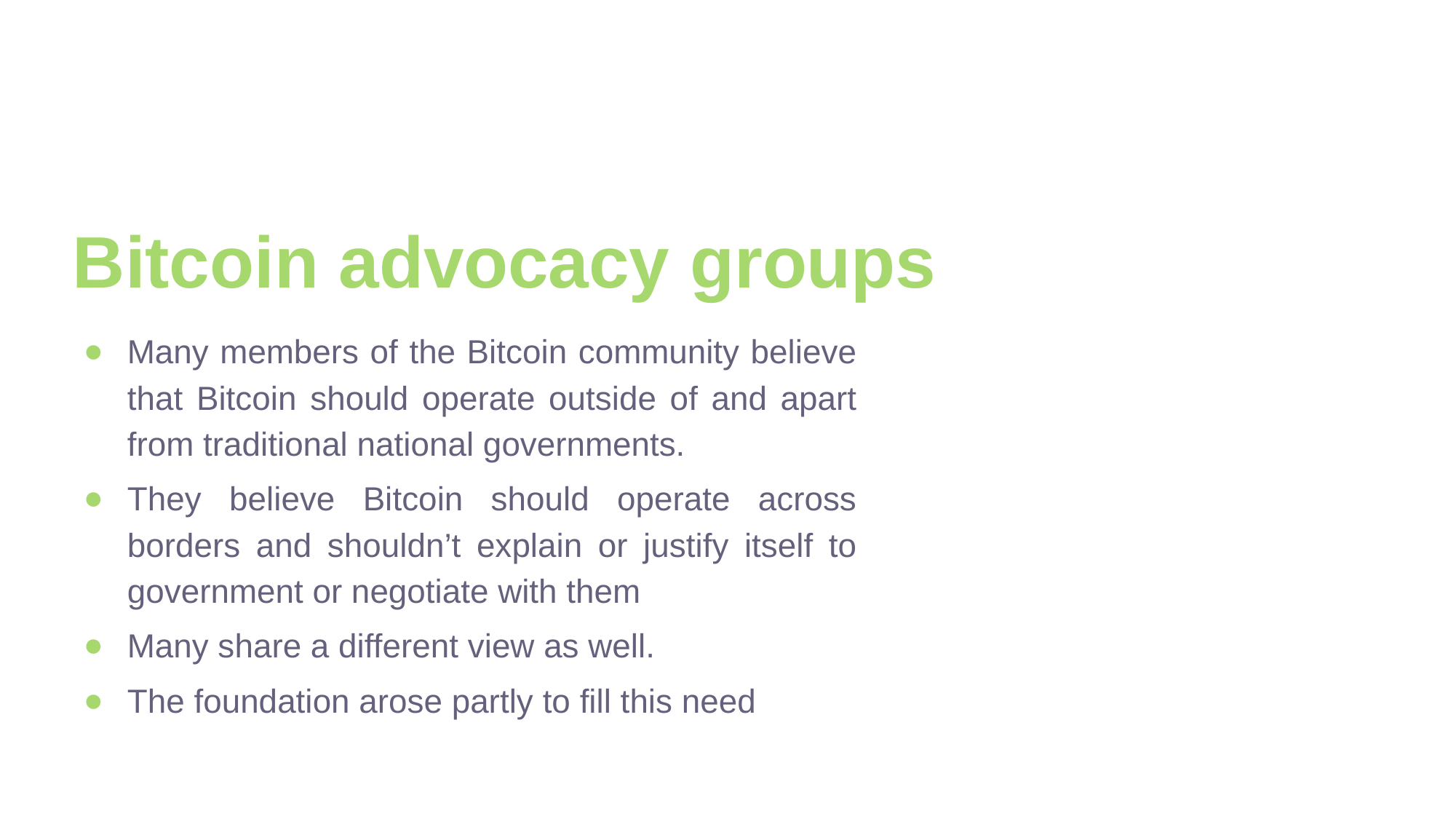

# Bitcoin advocacy groups
Many members of the Bitcoin community believe that Bitcoin should operate outside of and apart from traditional national governments.
They believe Bitcoin should operate across borders and shouldn’t explain or justify itself to government or negotiate with them
Many share a different view as well.
The foundation arose partly to fill this need